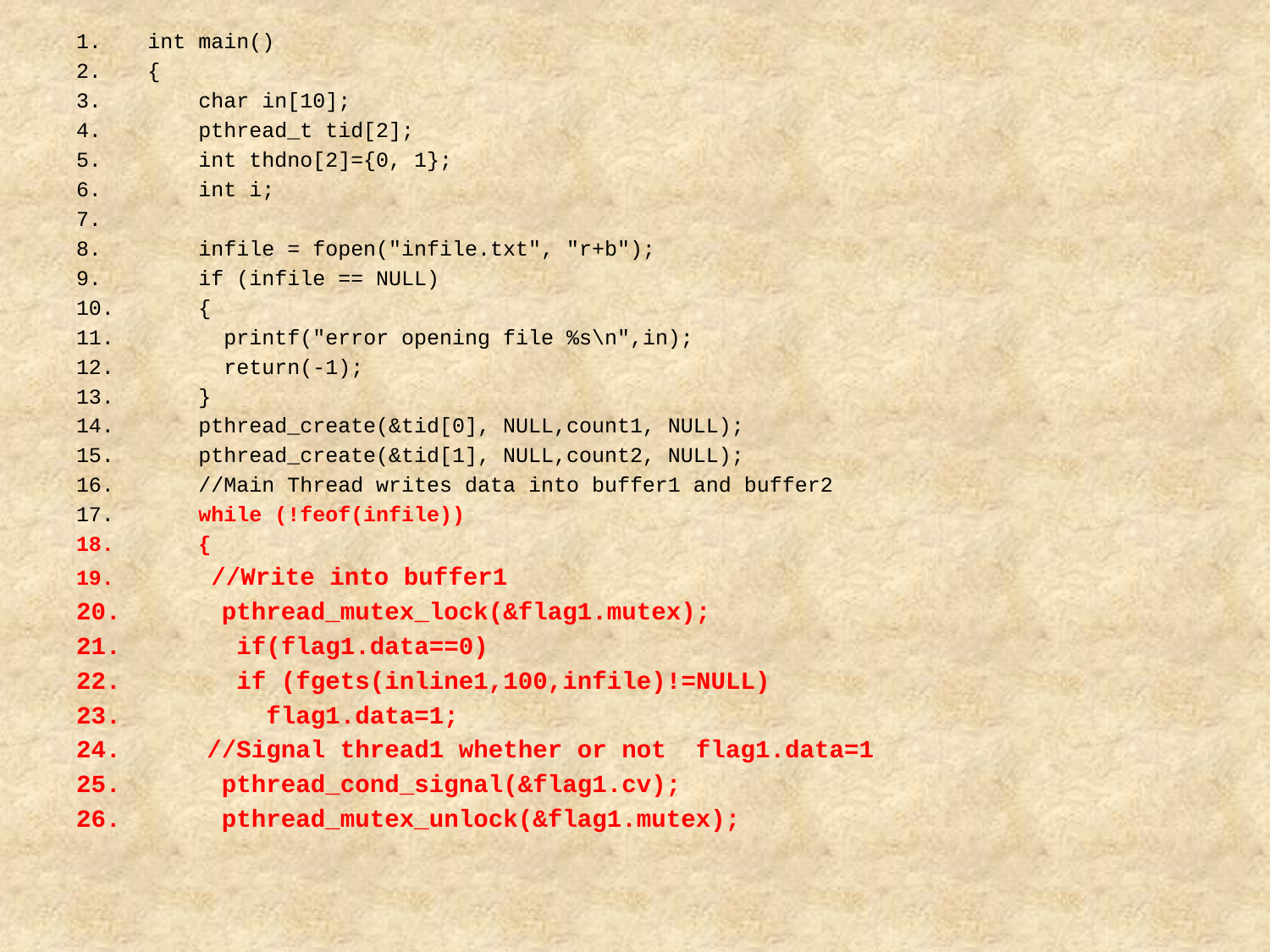

int main()
{
    char in[10];
    pthread_t tid[2];
    int thdno[2]={0, 1};
    int i;

    infile = fopen("infile.txt", "r+b");
    if (infile == NULL)
    {
      printf("error opening file %s\n",in);
      return(-1);
    }
    pthread_create(&tid[0], NULL,count1, NULL);
    pthread_create(&tid[1], NULL,count2, NULL);
    //Main Thread writes data into buffer1 and buffer2
    while (!feof(infile))
    {
     //Write into buffer1
     pthread_mutex_lock(&flag1.mutex);
      if(flag1.data==0)
      if (fgets(inline1,100,infile)!=NULL)
        flag1.data=1;
    //Signal thread1 whether or not  flag1.data=1
     pthread_cond_signal(&flag1.cv);
     pthread_mutex_unlock(&flag1.mutex);